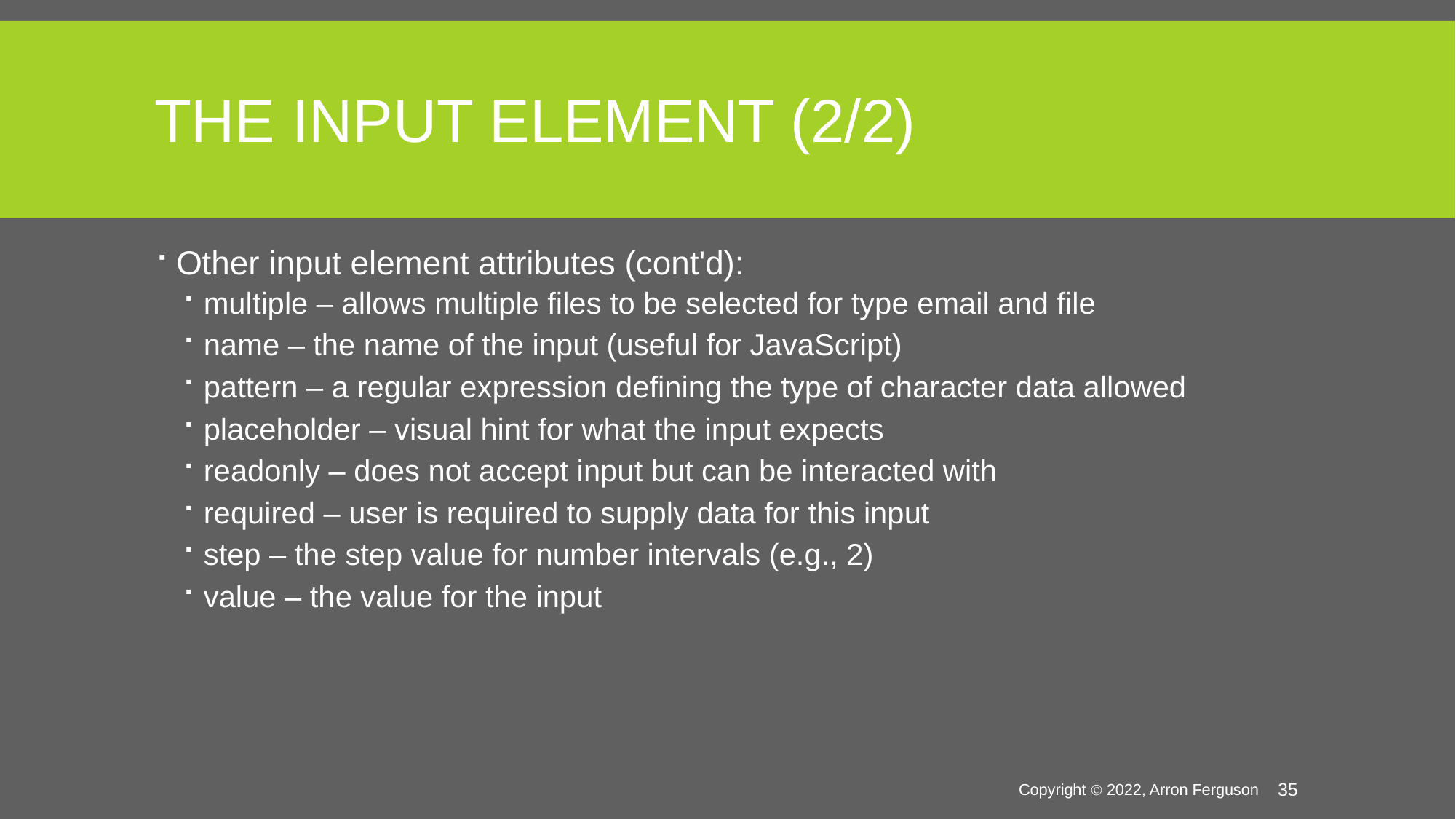

# The input Element (2/2)
Other input element attributes (cont'd):
multiple – allows multiple files to be selected for type email and file
name – the name of the input (useful for JavaScript)
pattern – a regular expression defining the type of character data allowed
placeholder – visual hint for what the input expects
readonly – does not accept input but can be interacted with
required – user is required to supply data for this input
step – the step value for number intervals (e.g., 2)
value – the value for the input

Copyright Ⓒ 2022, Arron Ferguson
35